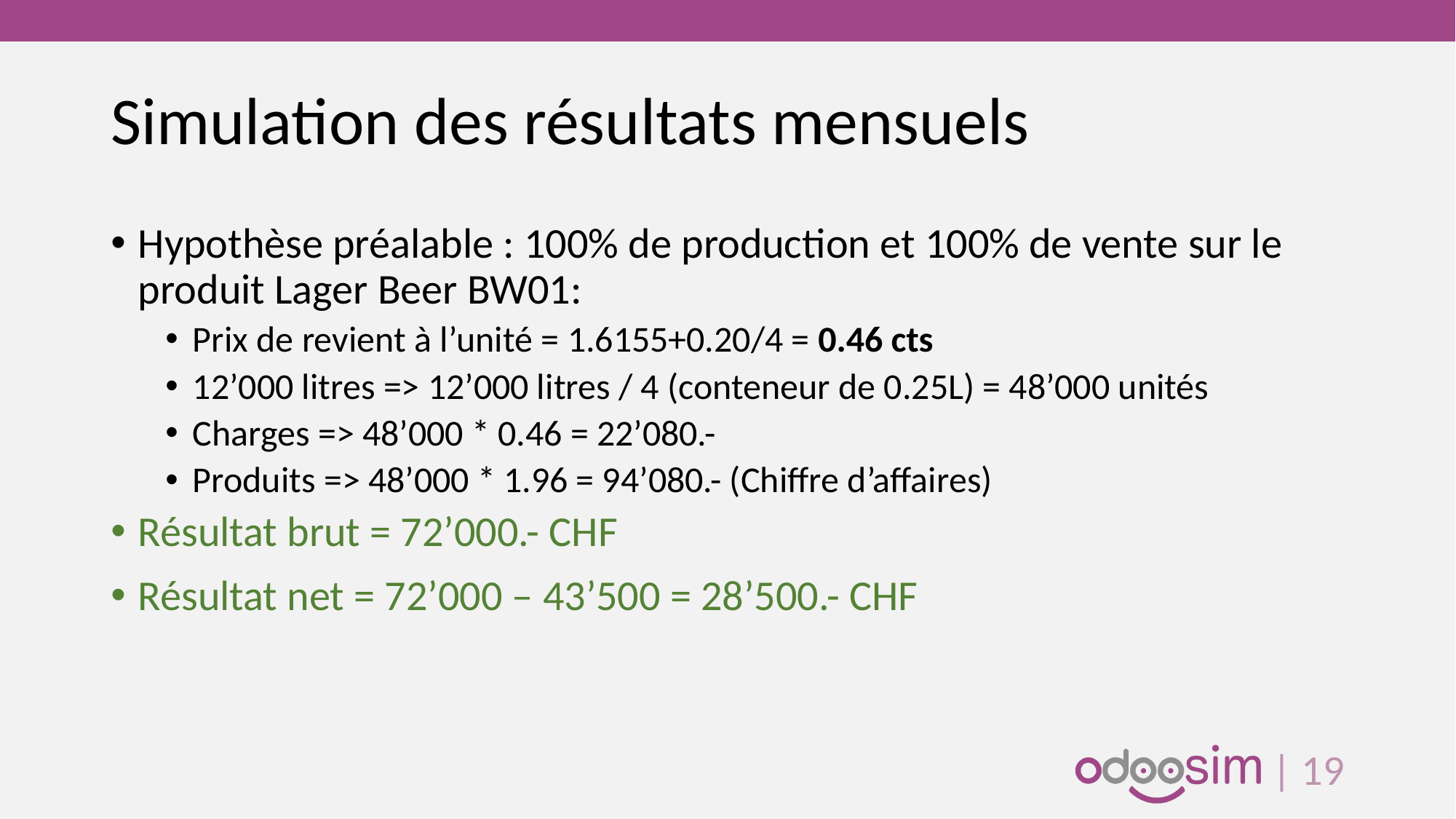

# Simulation des résultats mensuels
Hypothèse préalable : 100% de production et 100% de vente sur le produit Lager Beer BW01:
Prix de revient à l’unité = 1.6155+0.20/4 = 0.46 cts
12’000 litres => 12’000 litres / 4 (conteneur de 0.25L) = 48’000 unités
Charges => 48’000 * 0.46 = 22’080.-
Produits => 48’000 * 1.96 = 94’080.- (Chiffre d’affaires)
Résultat brut = 72’000.- CHF
Résultat net = 72’000 – 43’500 = 28’500.- CHF

| 19